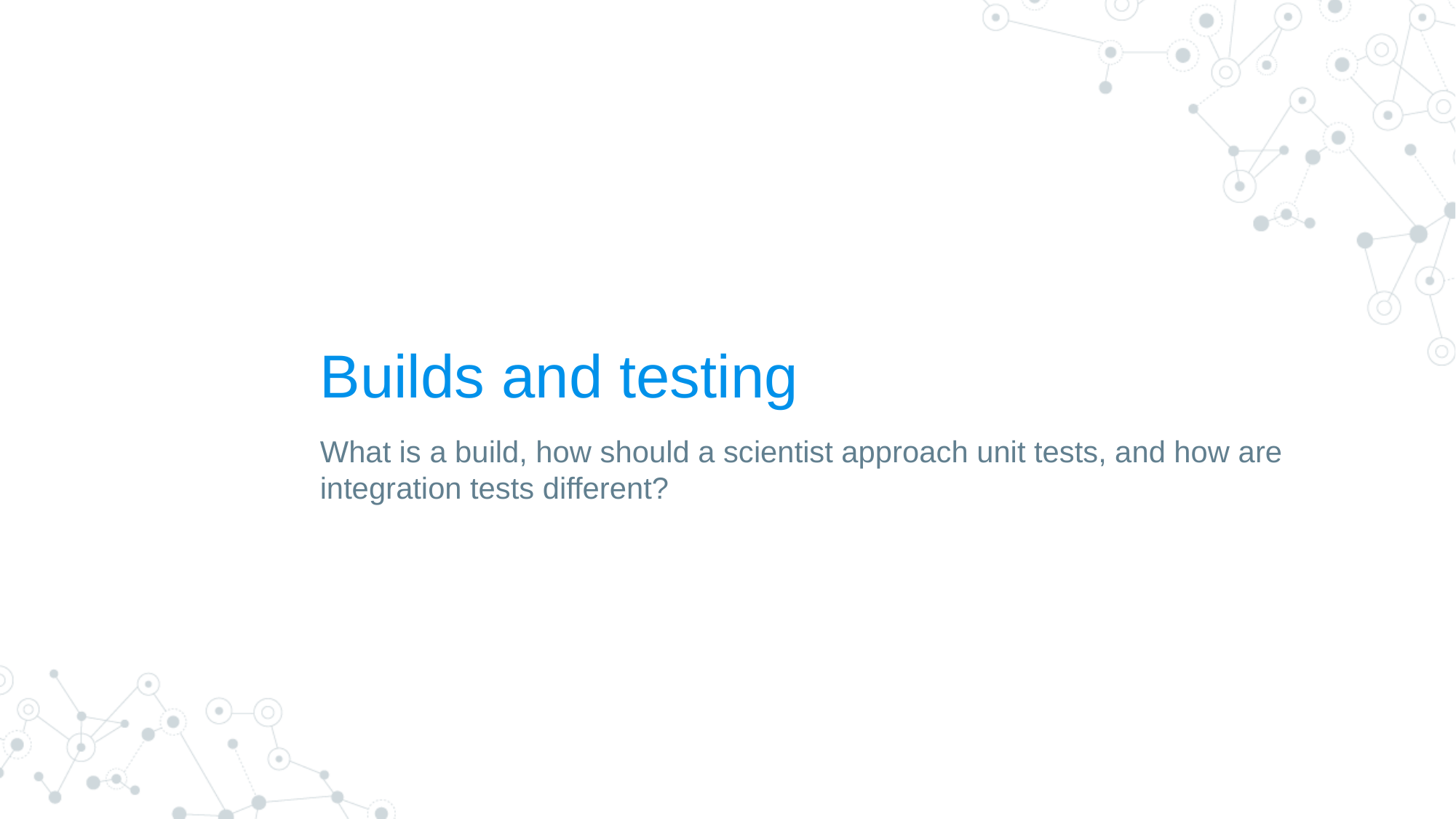

# Builds and testing
What is a build, how should a scientist approach unit tests, and how are integration tests different?